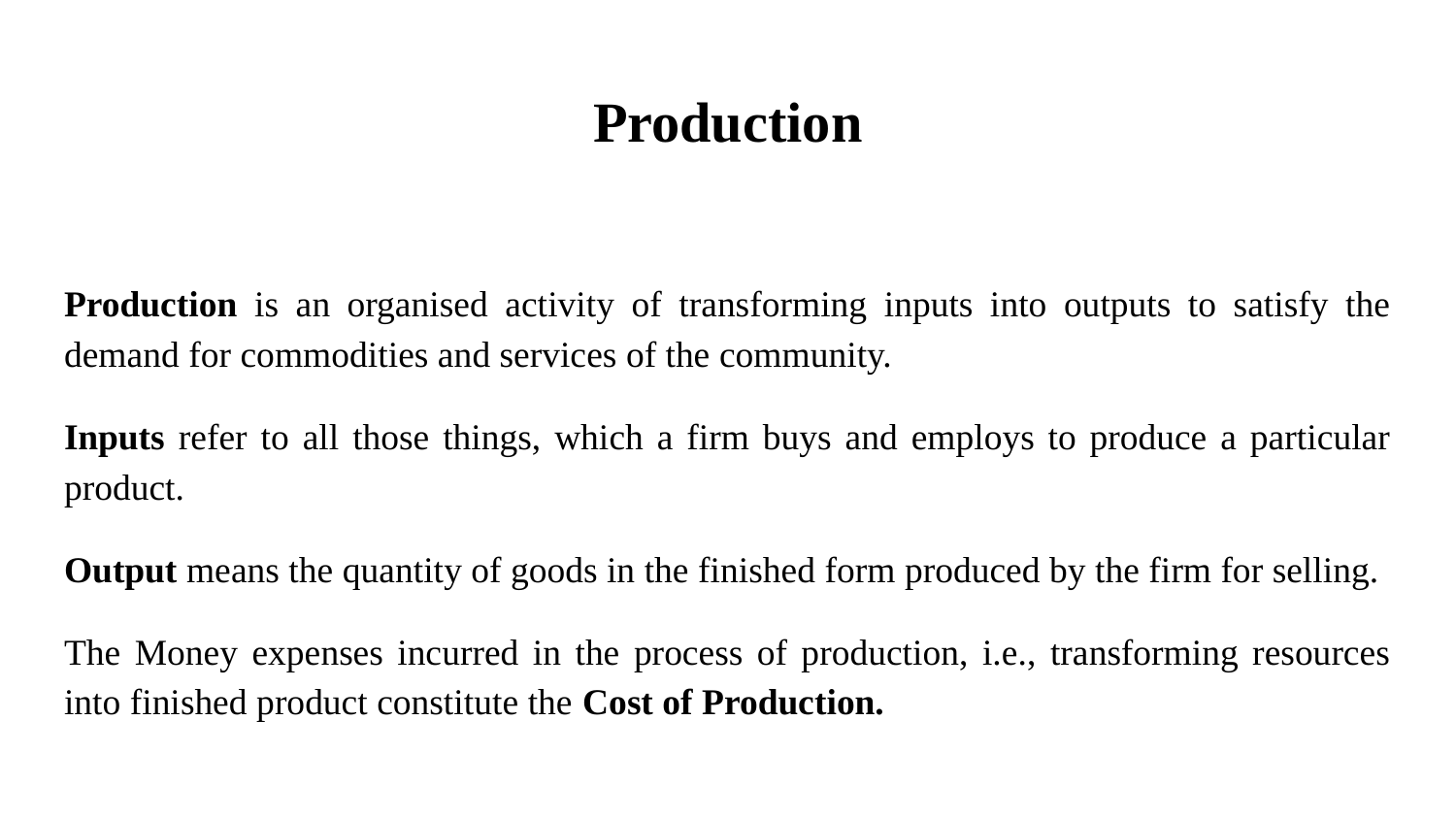

# Production

Production is an organised activity of transforming inputs into outputs to satisfy the demand for commodities and services of the community.
Inputs refer to all those things, which a firm buys and employs to produce a particular product.
Output means the quantity of goods in the finished form produced by the firm for selling.
The Money expenses incurred in the process of production, i.e., transforming resources into finished product constitute the Cost of Production.